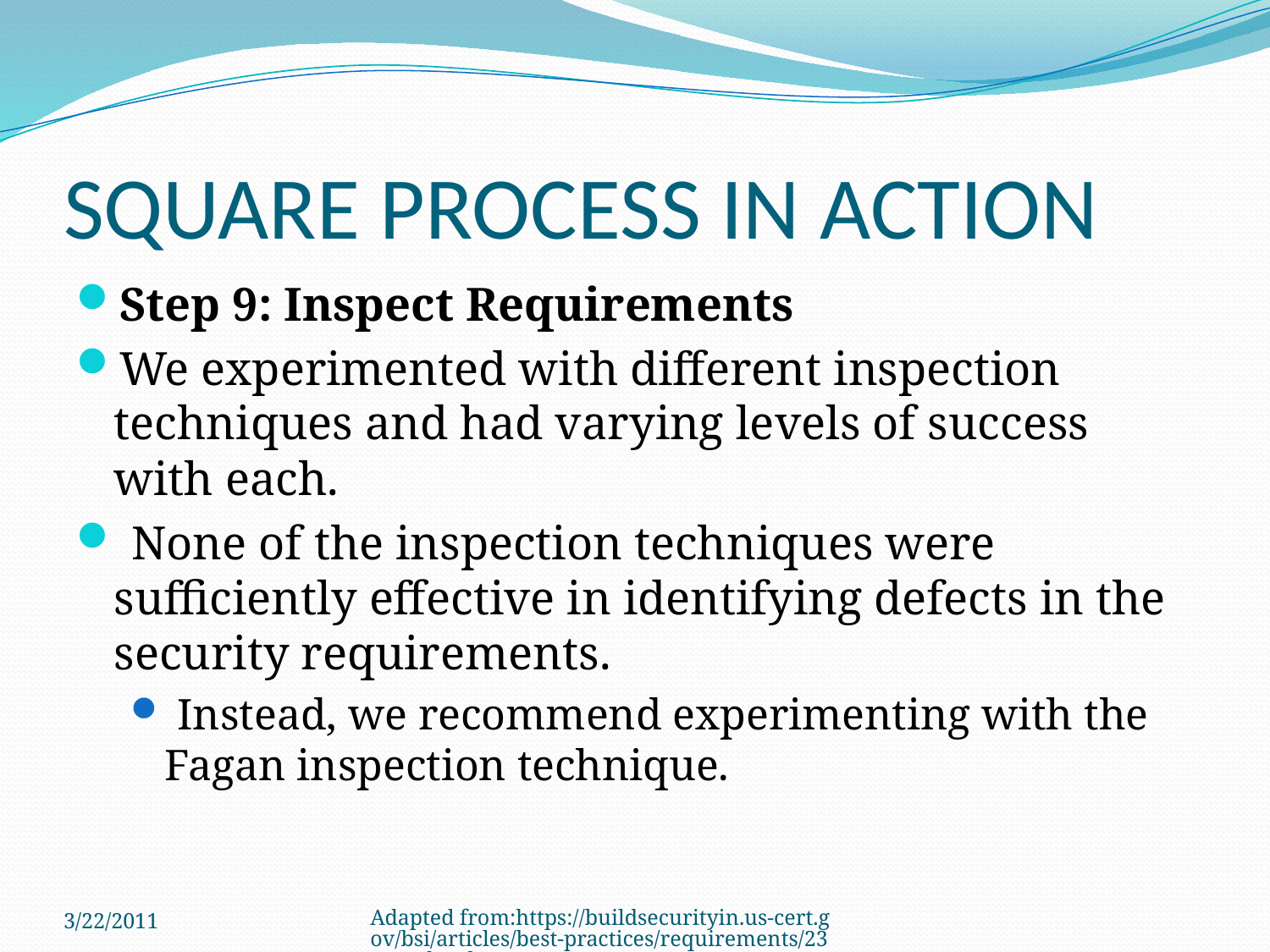

# SQUARE PROCESS IN ACTION
Step 9: Inspect Requirements
We experimented with different inspection techniques and had varying levels of success with each.
 None of the inspection techniques were sufficiently effective in identifying defects in the security requirements.
 Instead, we recommend experimenting with the Fagan inspection technique.

3/22/2011
Adapted from:https://buildsecurityin.us-cert.gov/bsi/articles/best-practices/requirements/232-BSI.html